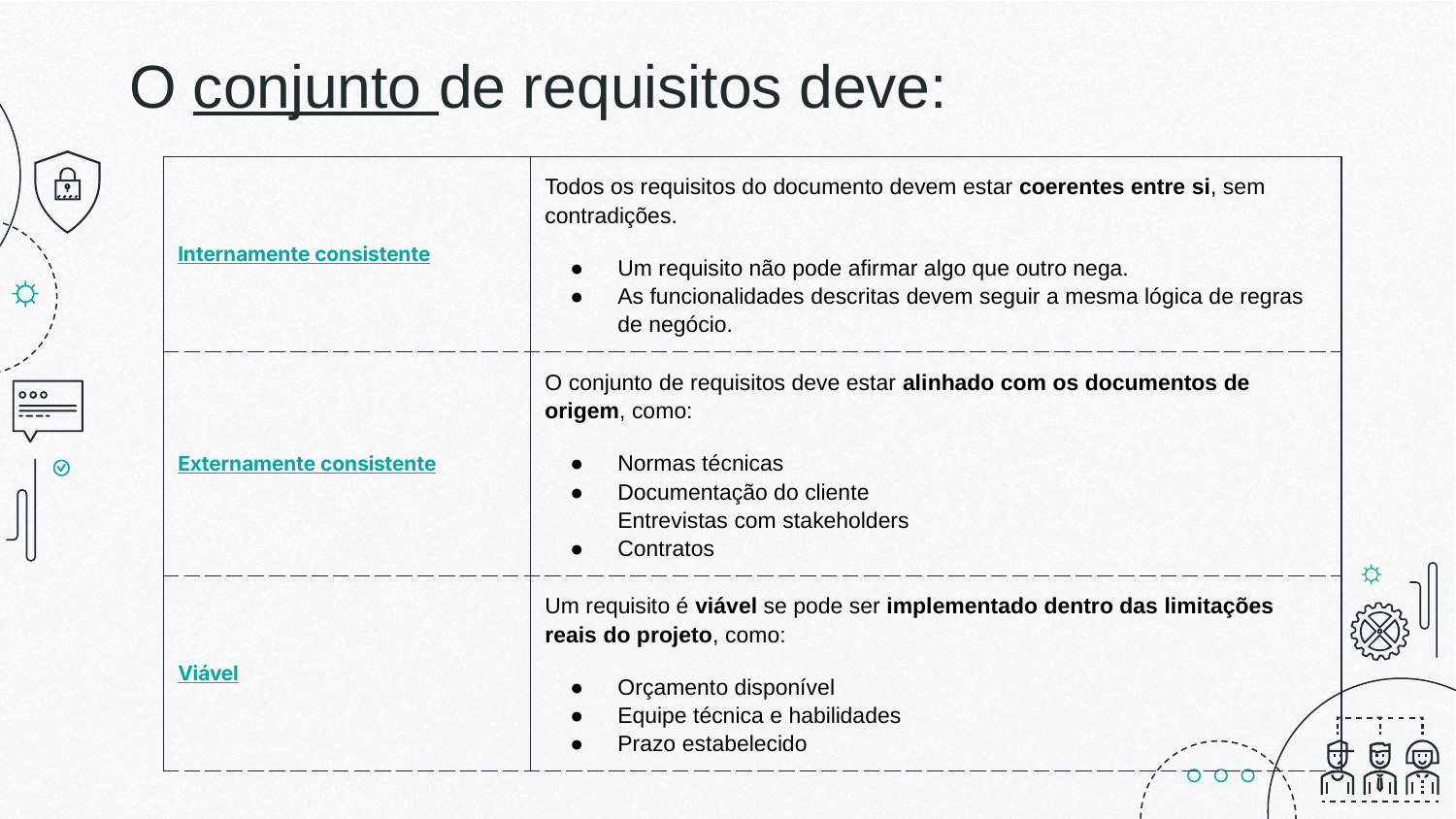

# O conjunto de requisitos deve:
| Internamente consistente | Todos os requisitos do documento devem estar coerentes entre si, sem contradições. Um requisito não pode afirmar algo que outro nega. As funcionalidades descritas devem seguir a mesma lógica de regras de negócio. |
| --- | --- |
| Externamente consistente | O conjunto de requisitos deve estar alinhado com os documentos de origem, como: Normas técnicas Documentação do cliente Entrevistas com stakeholders Contratos |
| Viável | Um requisito é viável se pode ser implementado dentro das limitações reais do projeto, como: Orçamento disponível Equipe técnica e habilidades Prazo estabelecido |